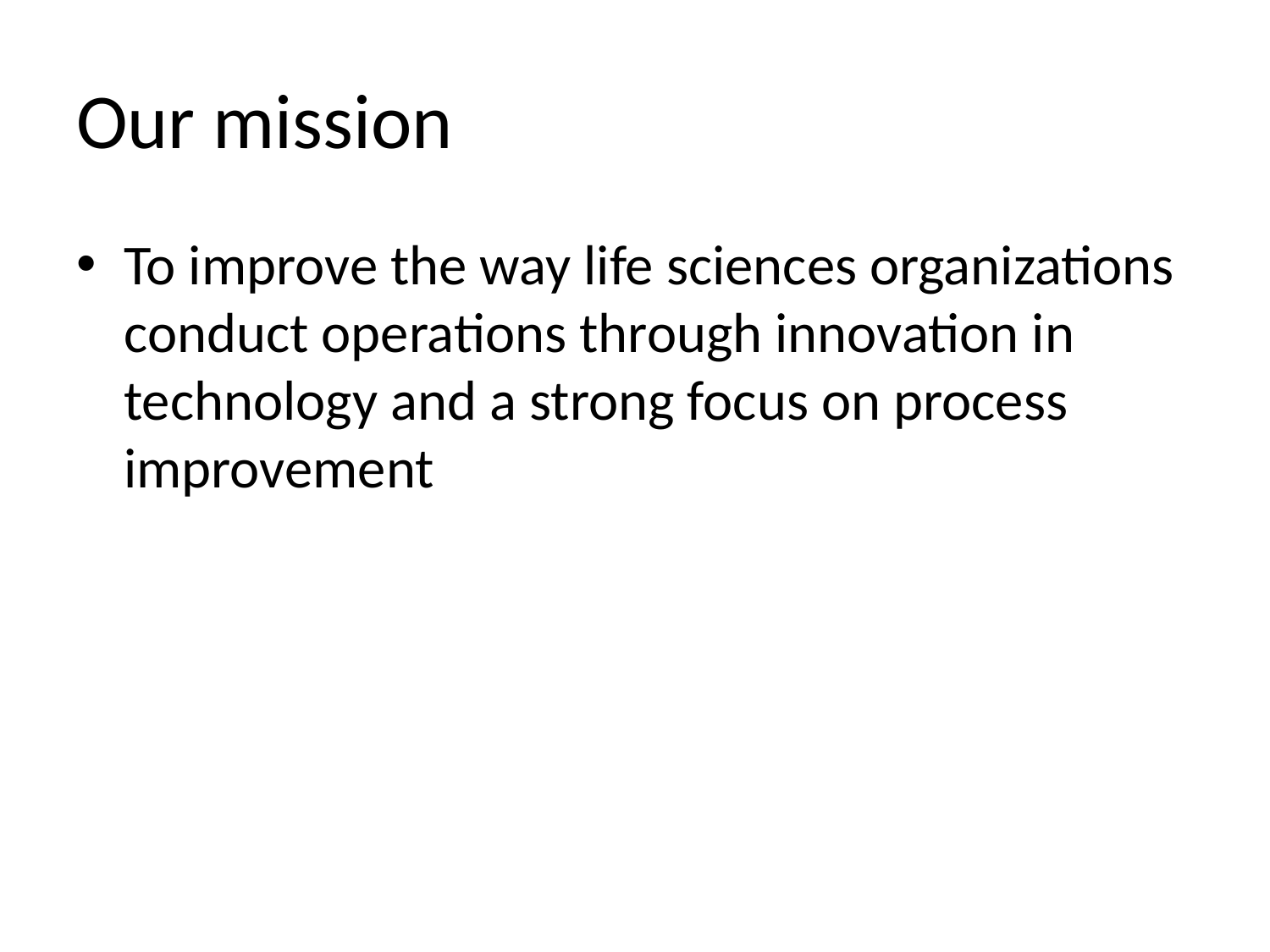

# Our mission
To improve the way life sciences organizations conduct operations through innovation in technology and a strong focus on process improvement